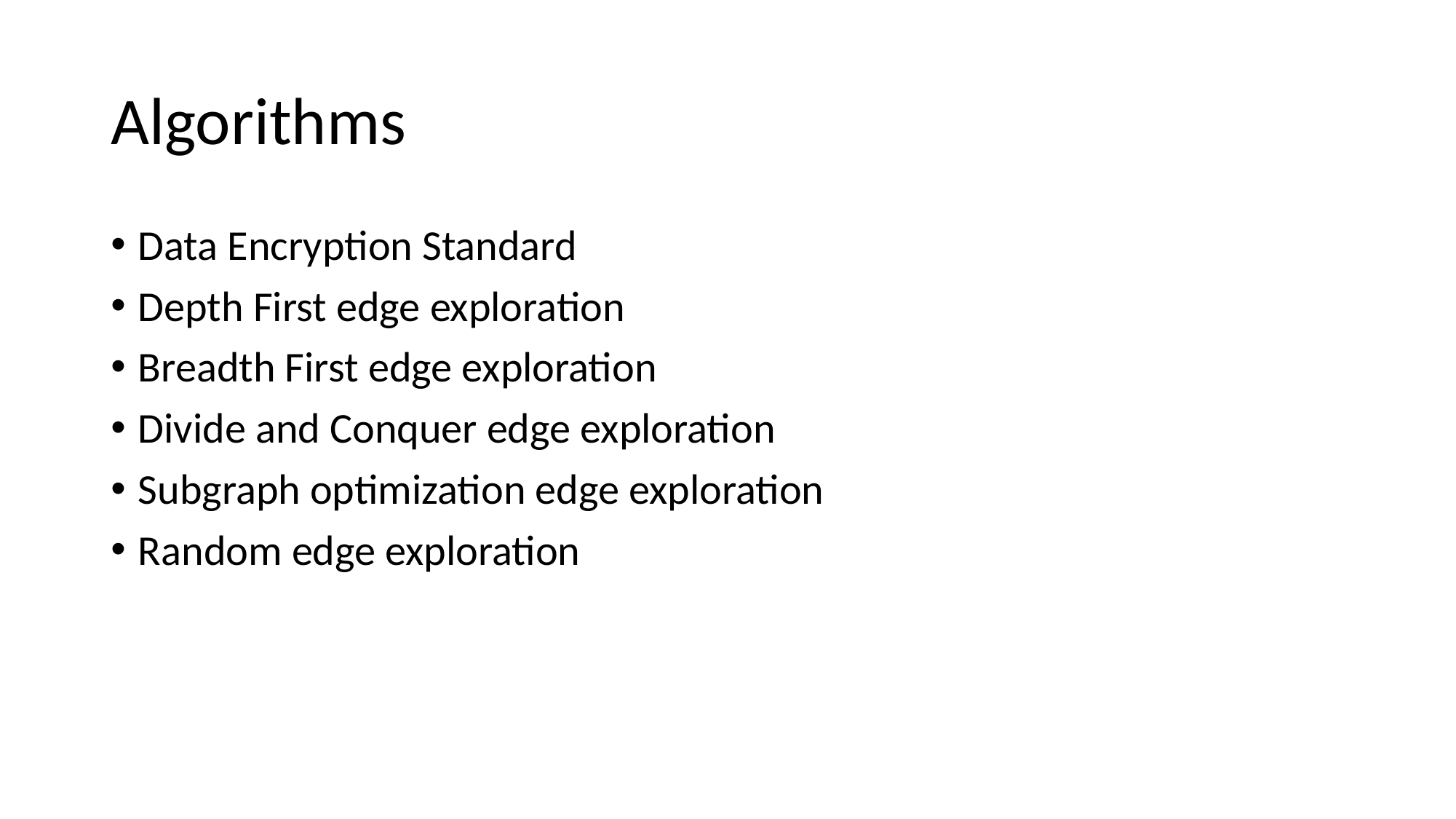

# Algorithms
Data Encryption Standard
Depth First edge exploration
Breadth First edge exploration
Divide and Conquer edge exploration
Subgraph optimization edge exploration
Random edge exploration